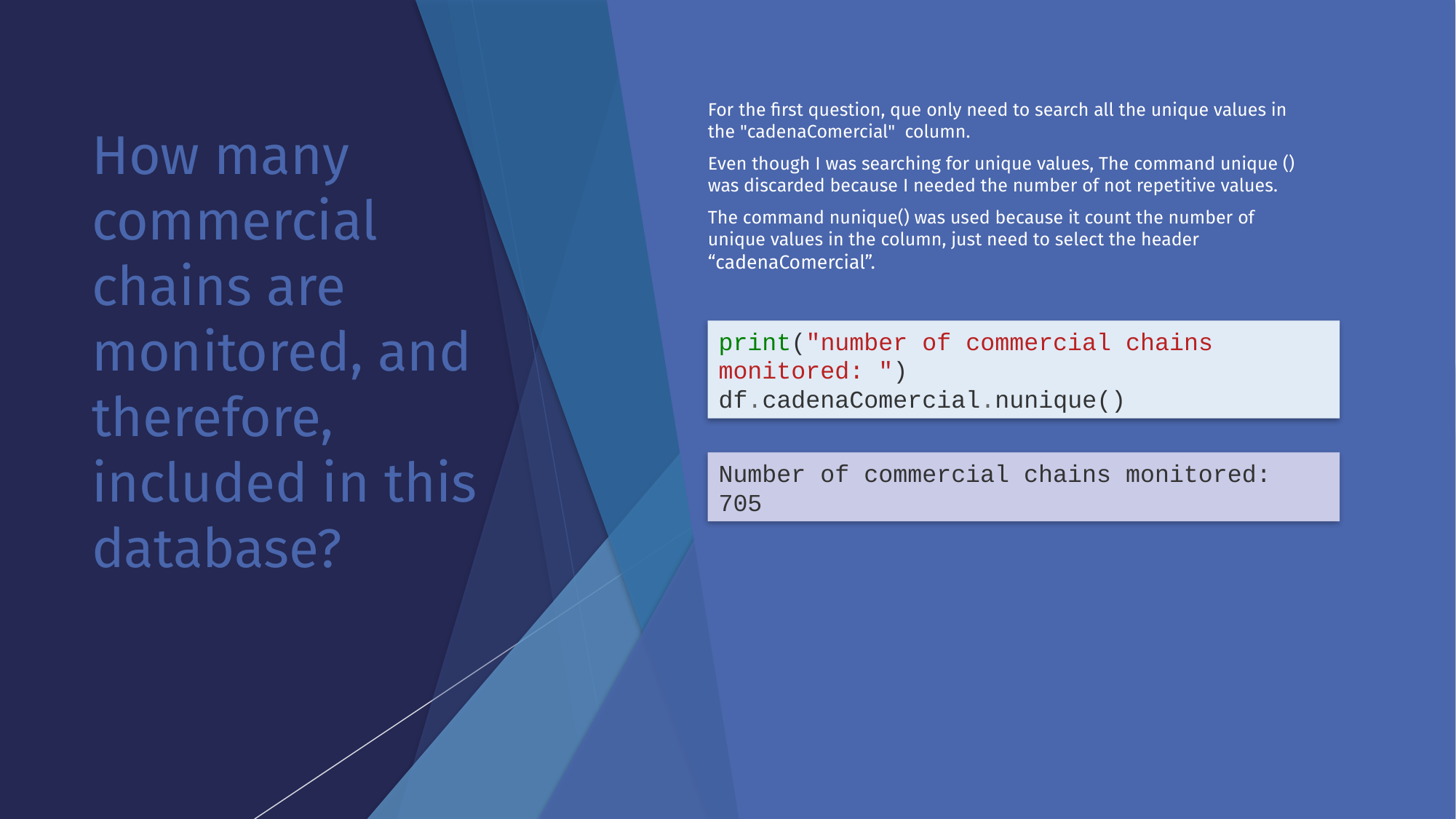

# How many commercial chains are monitored, and therefore, included in this database?
For the first question, que only need to search all the unique values in the "cadenaComercial"  column.
Even though I was searching for unique values, The command unique () was discarded because I needed the number of not repetitive values.
The command nunique() was used because it count the number of unique values in the column, just need to select the header “cadenaComercial”.
print("number of commercial chains monitored: ") df.cadenaComercial.nunique()

Number of commercial chains monitored:
705